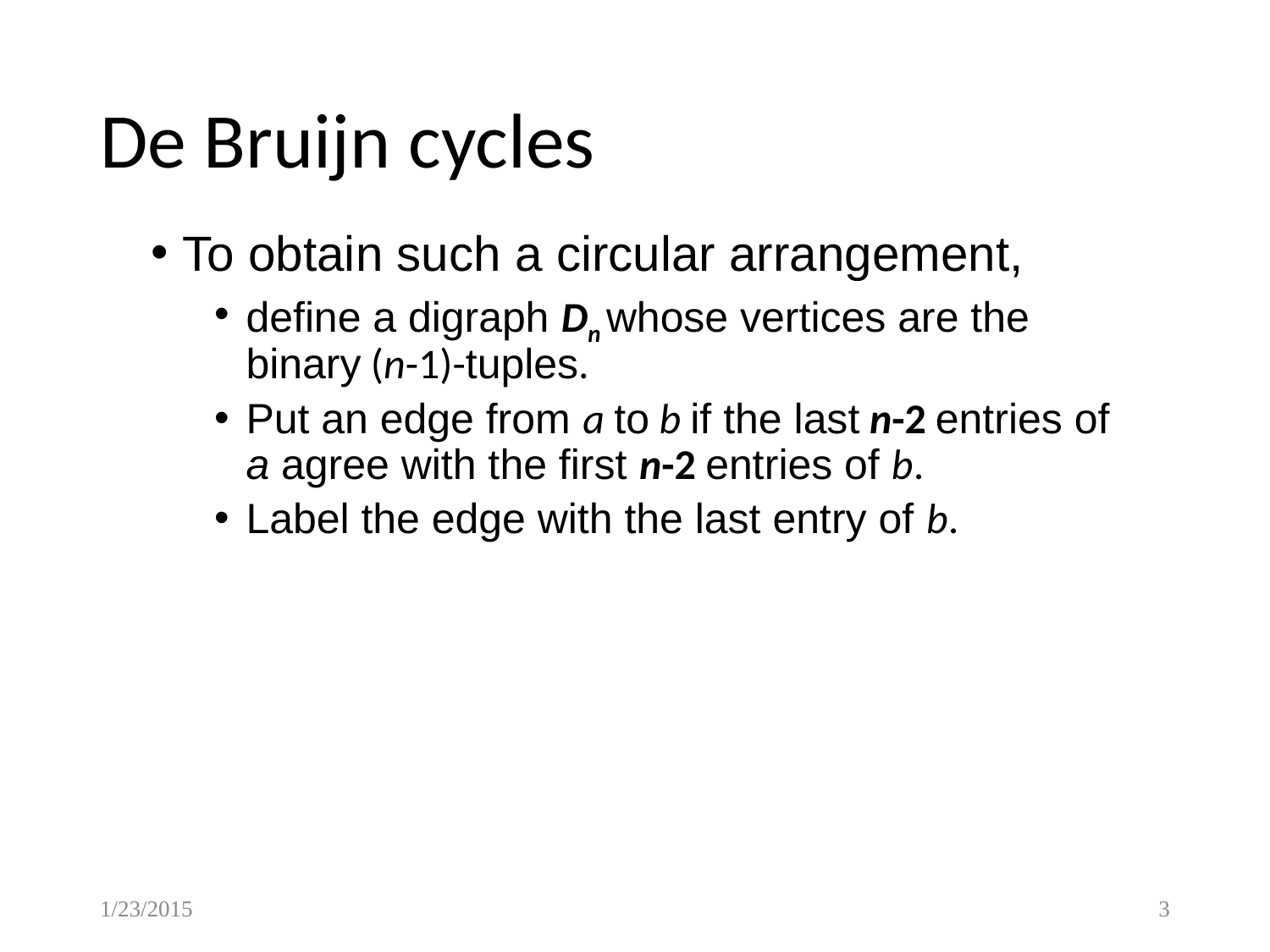

# De Bruijn cycles
To obtain such a circular arrangement,
define a digraph Dn whose vertices are the binary (n-1)-tuples.
Put an edge from a to b if the last n-2 entries of a agree with the first n-2 entries of b.
Label the edge with the last entry of b.
1/23/2015
3